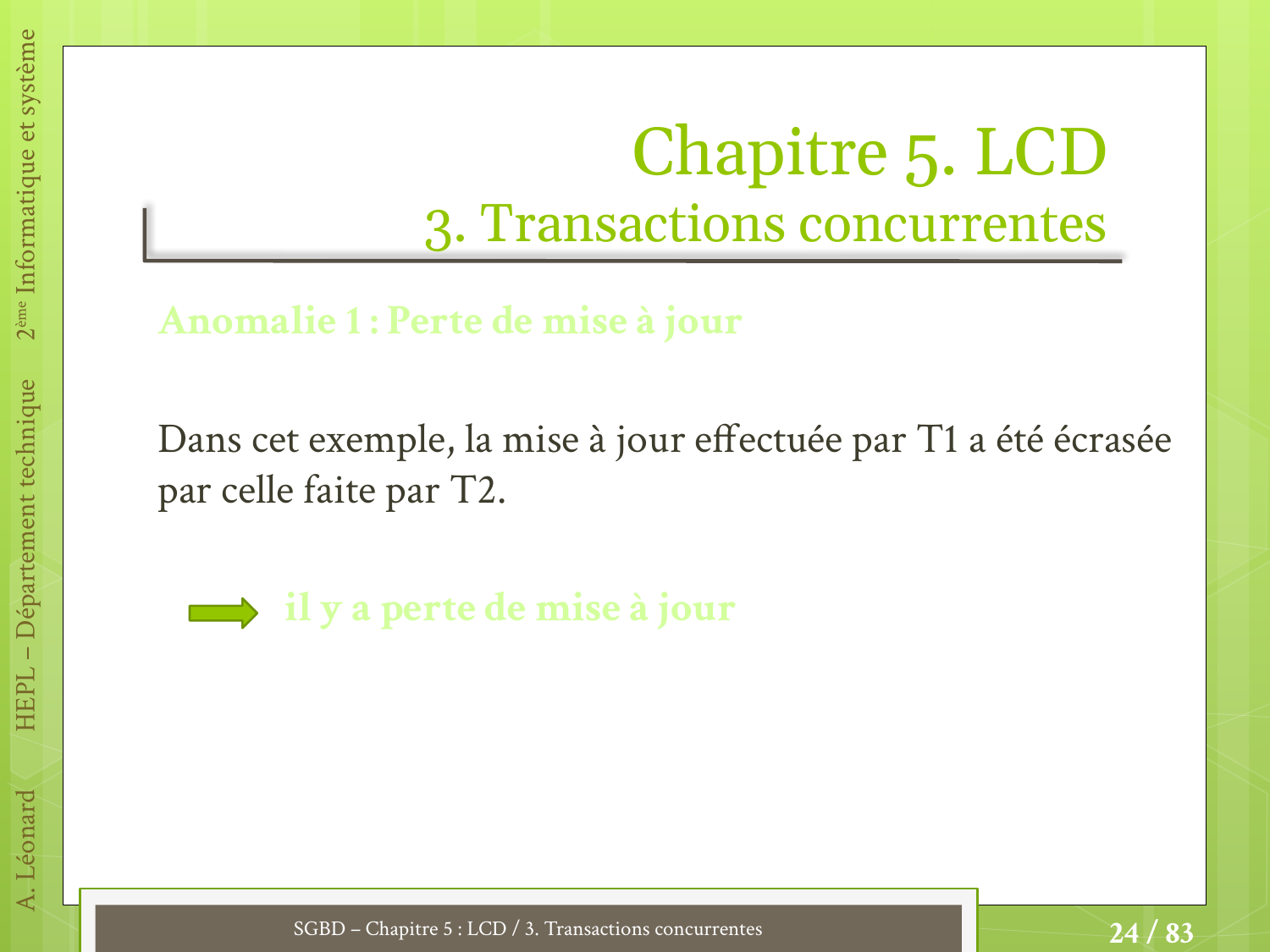

# Chapitre 5. LCD 3. Transactions concurrentes
Anomalie 1 : Perte de mise à jour

Dans cet exemple, la mise à jour effectuée par T1 a été écrasée par celle faite par T2.

	il y a perte de mise à jour

SGBD – Chapitre 5 : LCD / 3. Transactions concurrentes